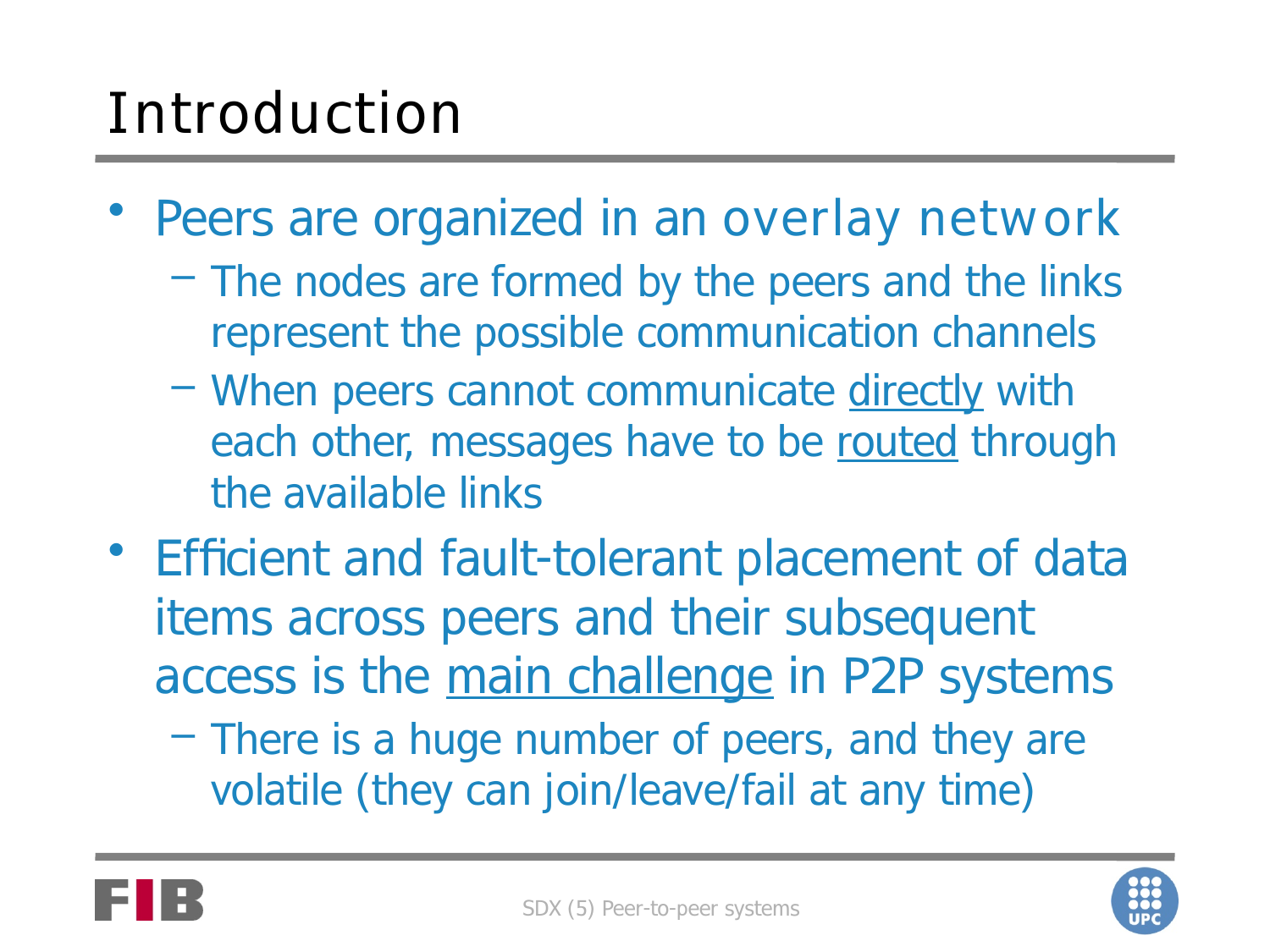

# Introduction
Peers are organized in an overlay network
The nodes are formed by the peers and the links represent the possible communication channels
When peers cannot communicate directly with each other, messages have to be routed through the available links
Efficient and fault-tolerant placement of data items across peers and their subsequent access is the main challenge in P2P systems
There is a huge number of peers, and they are volatile (they can join/leave/fail at any time)